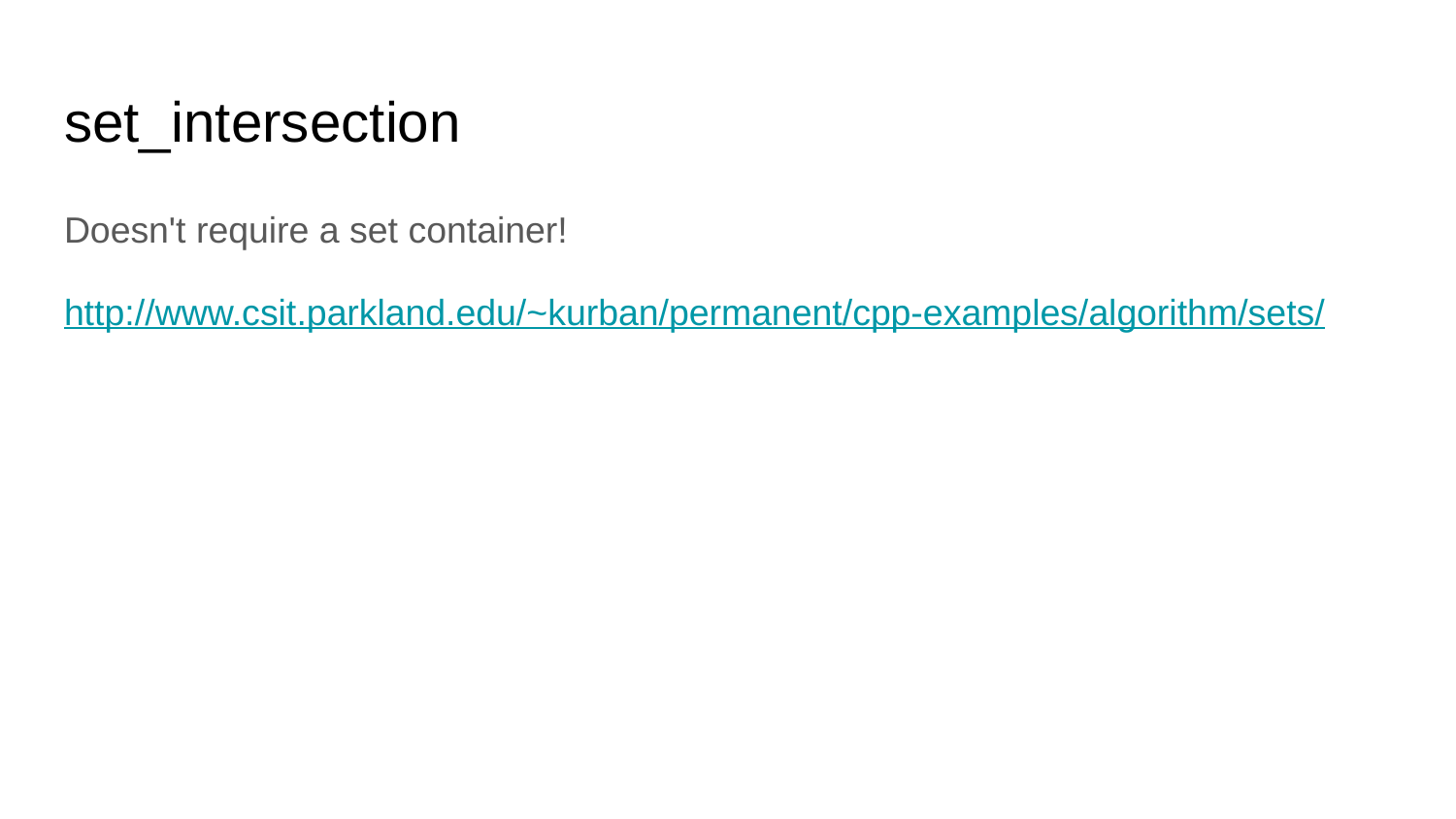

# set_intersection
Doesn't require a set container!
http://www.csit.parkland.edu/~kurban/permanent/cpp-examples/algorithm/sets/